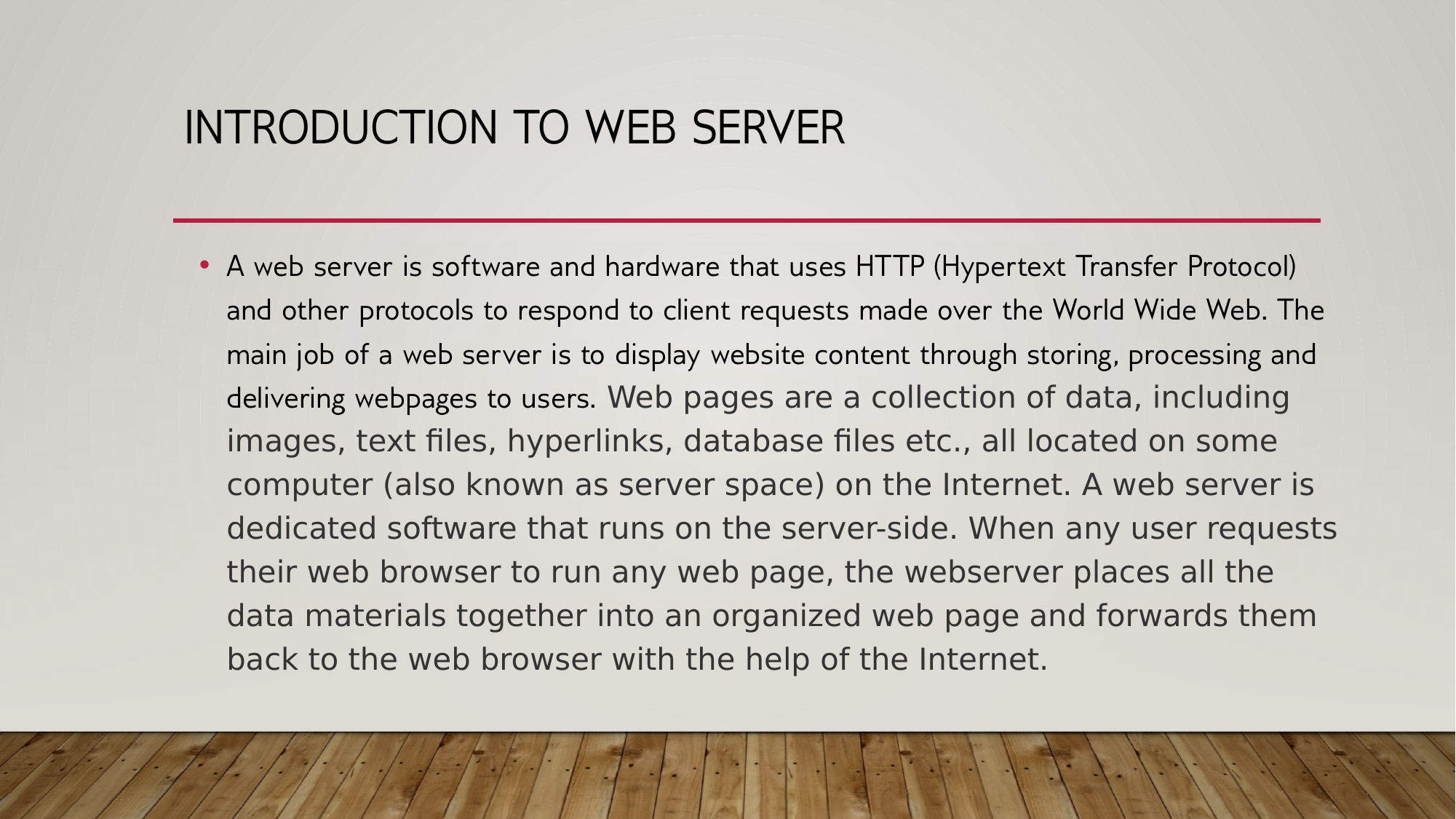

# Introduction to web server
A web server is software and hardware that uses HTTP (Hypertext Transfer Protocol) and other protocols to respond to client requests made over the World Wide Web. The main job of a web server is to display website content through storing, processing and delivering webpages to users. Web pages are a collection of data, including images, text files, hyperlinks, database files etc., all located on some computer (also known as server space) on the Internet. A web server is dedicated software that runs on the server-side. When any user requests their web browser to run any web page, the webserver places all the data materials together into an organized web page and forwards them back to the web browser with the help of the Internet.